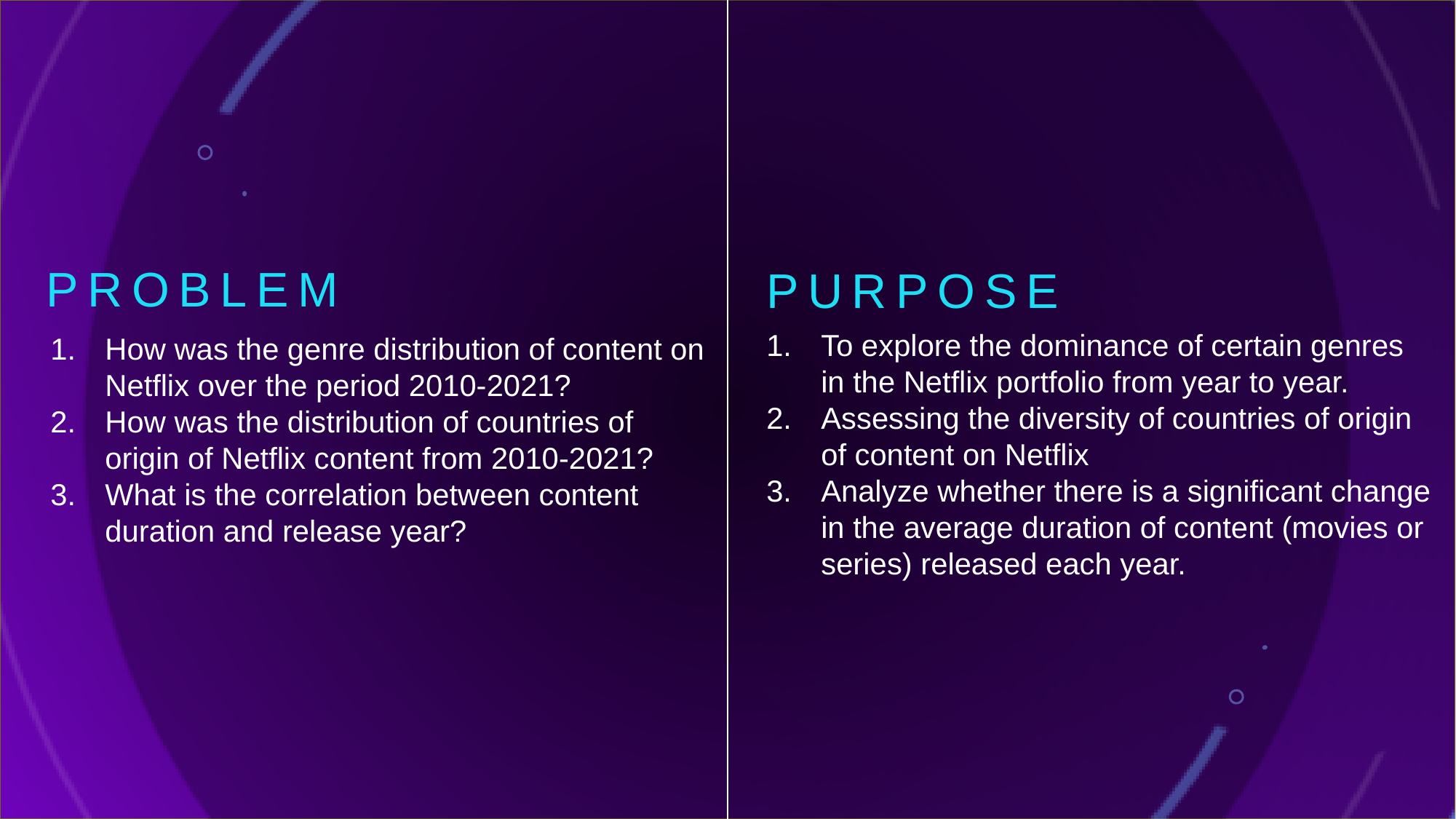

# Problem
purpose
To explore the dominance of certain genres in the Netflix portfolio from year to year.
Assessing the diversity of countries of origin of content on Netflix
Analyze whether there is a significant change in the average duration of content (movies or series) released each year.
How was the genre distribution of content on Netflix over the period 2010-2021?
How was the distribution of countries of origin of Netflix content from 2010-2021?
What is the correlation between content duration and release year?